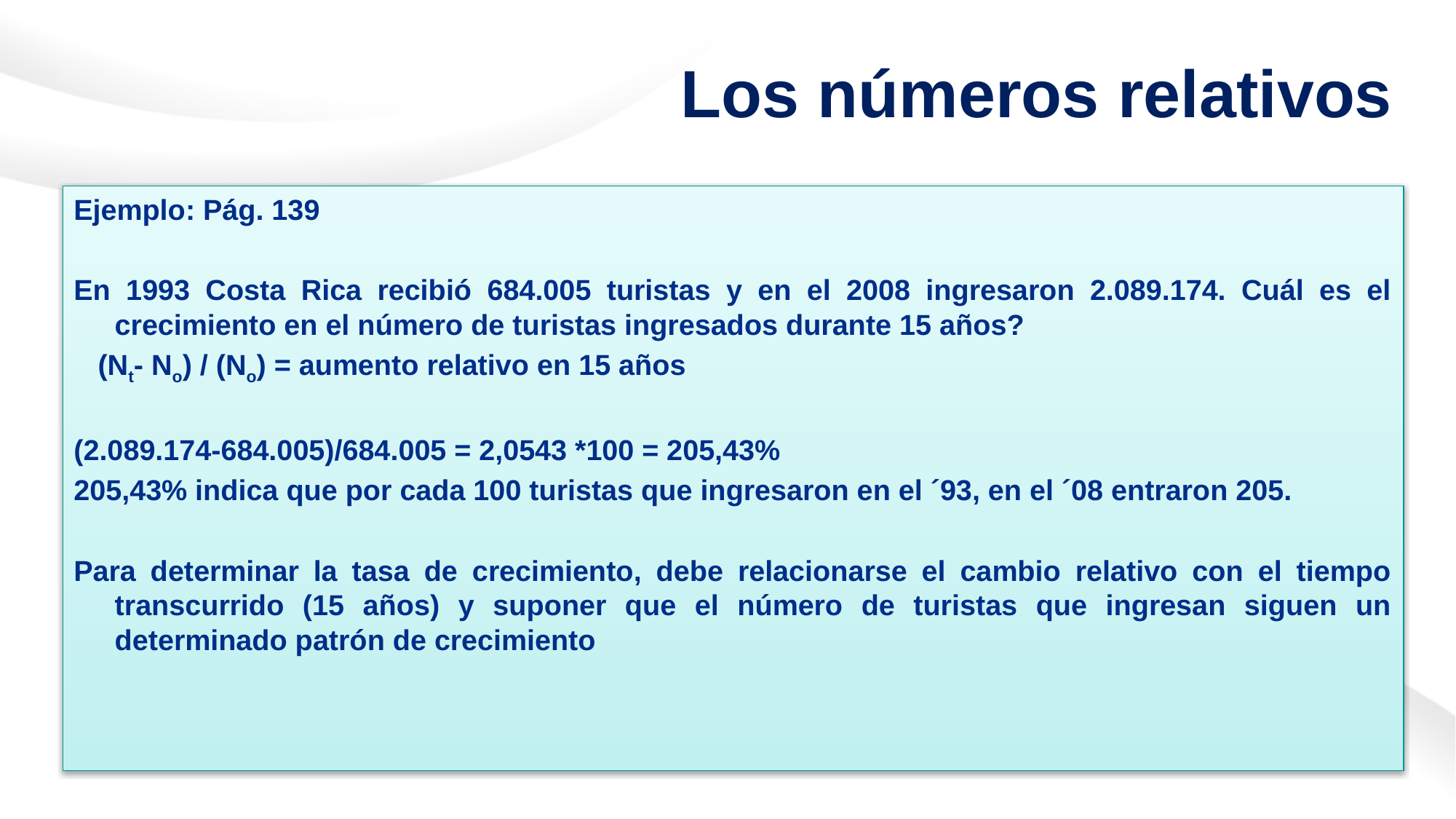

# Los números relativos
Ejemplo: Pág. 139

En 1993 Costa Rica recibió 684.005 turistas y en el 2008 ingresaron 2.089.174. Cuál es el crecimiento en el número de turistas ingresados durante 15 años?
   (Nt- No) / (No) = aumento relativo en 15 años

(2.089.174-684.005)/684.005 = 2,0543 *100 = 205,43%
205,43% indica que por cada 100 turistas que ingresaron en el ´93, en el ´08 entraron 205.

Para determinar la tasa de crecimiento, debe relacionarse el cambio relativo con el tiempo transcurrido (15 años) y suponer que el número de turistas que ingresan siguen un determinado patrón de crecimiento